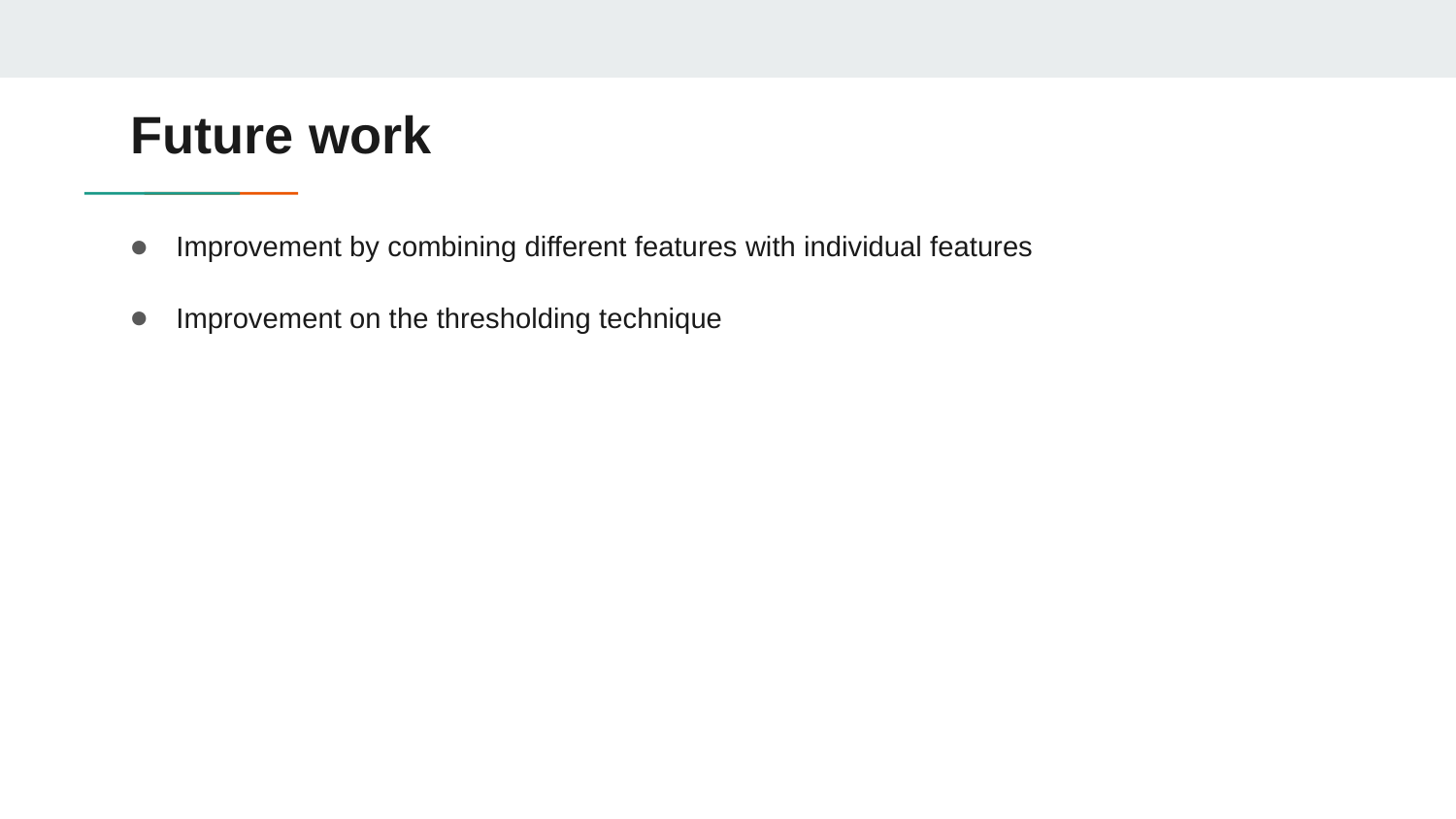

# Future work
Improvement by combining different features with individual features
Improvement on the thresholding technique